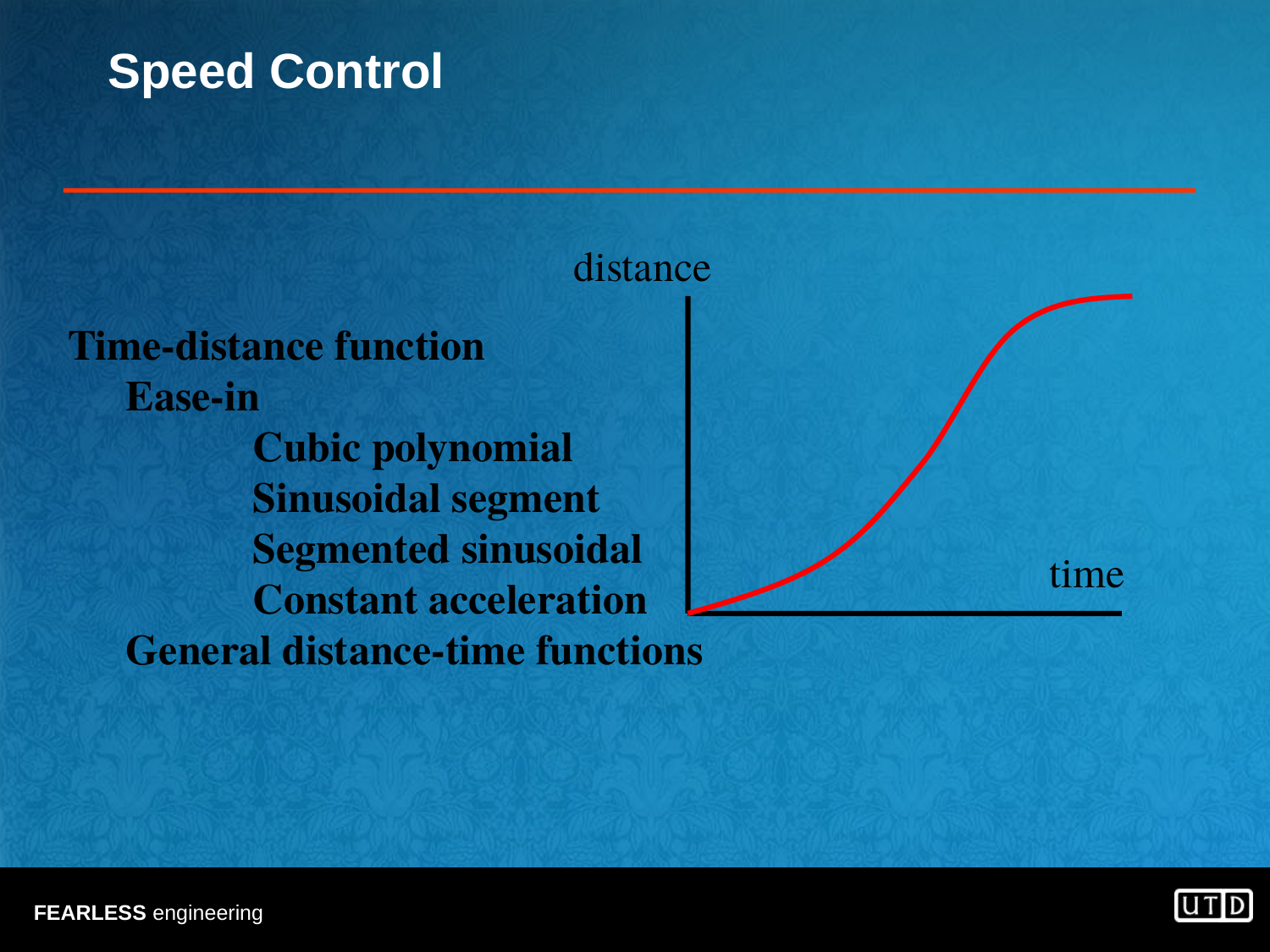

# Speed Control
distance

Time-distance function
Ease-in
	Cubic polynomial
	Sinusoidal segment
	Segmented sinusoidal
	Constant acceleration
General distance-time functions
time